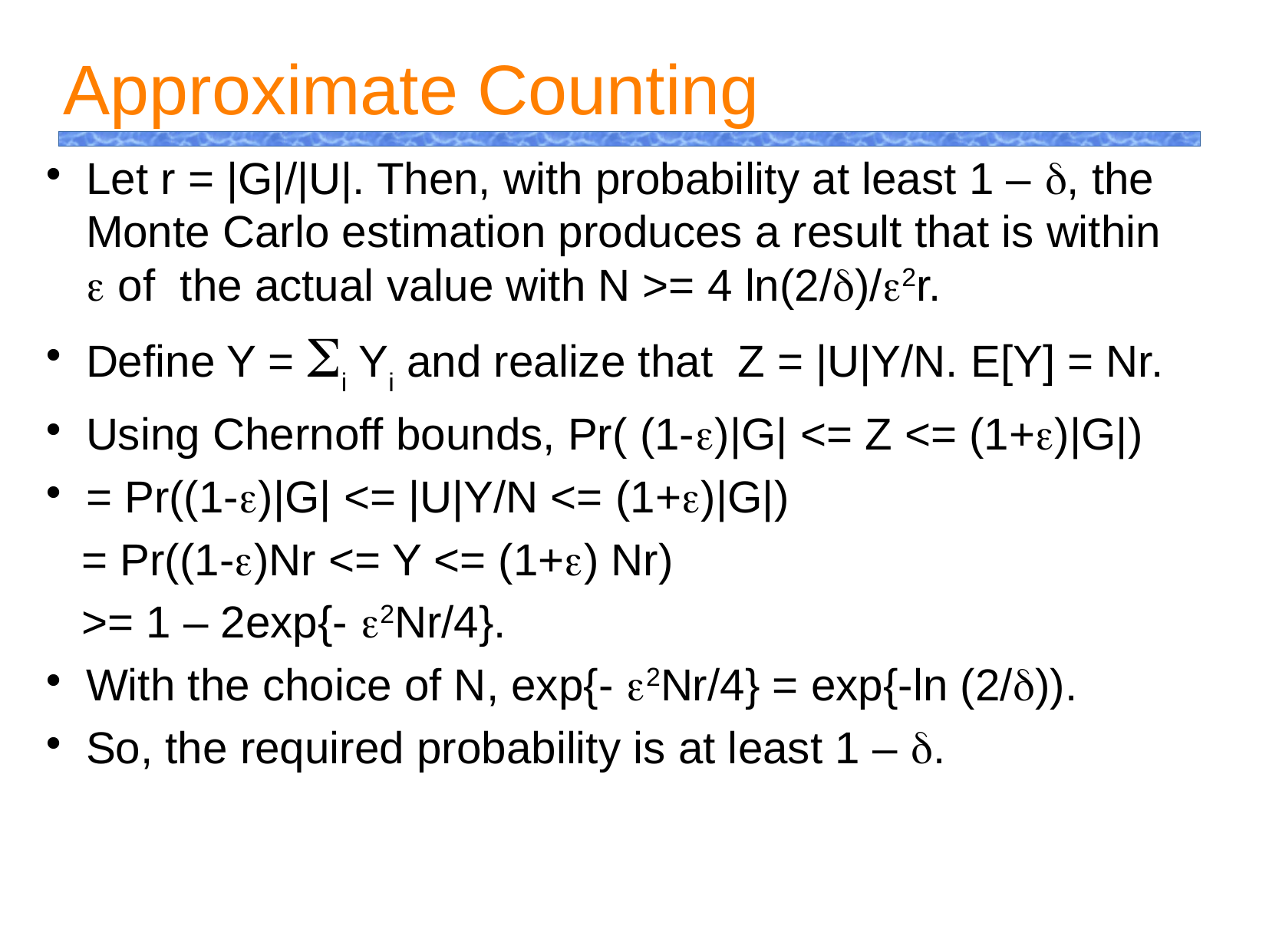

Approximate Counting
Let r = |G|/|U|. Then, with probability at least 1 – δ, the Monte Carlo estimation produces a result that is within ε of  the actual value with N >= 4 ln(2/δ)/ε2r.
Define Y = Σi Yi and realize that  Z = |U|Y/N. E[Y] = Nr.
Using Chernoff bounds, Pr( (1-ε)|G| <= Z <= (1+ε)|G|)
= Pr((1-ε)|G| <= |U|Y/N <= (1+ε)|G|)
    = Pr((1-ε)Nr <= Y <= (1+ε) Nr)
    >= 1 – 2exp{- ε2Nr/4}.
With the choice of N, exp{- ε2Nr/4} = exp{-ln (2/δ)).
So, the required probability is at least 1 – δ.